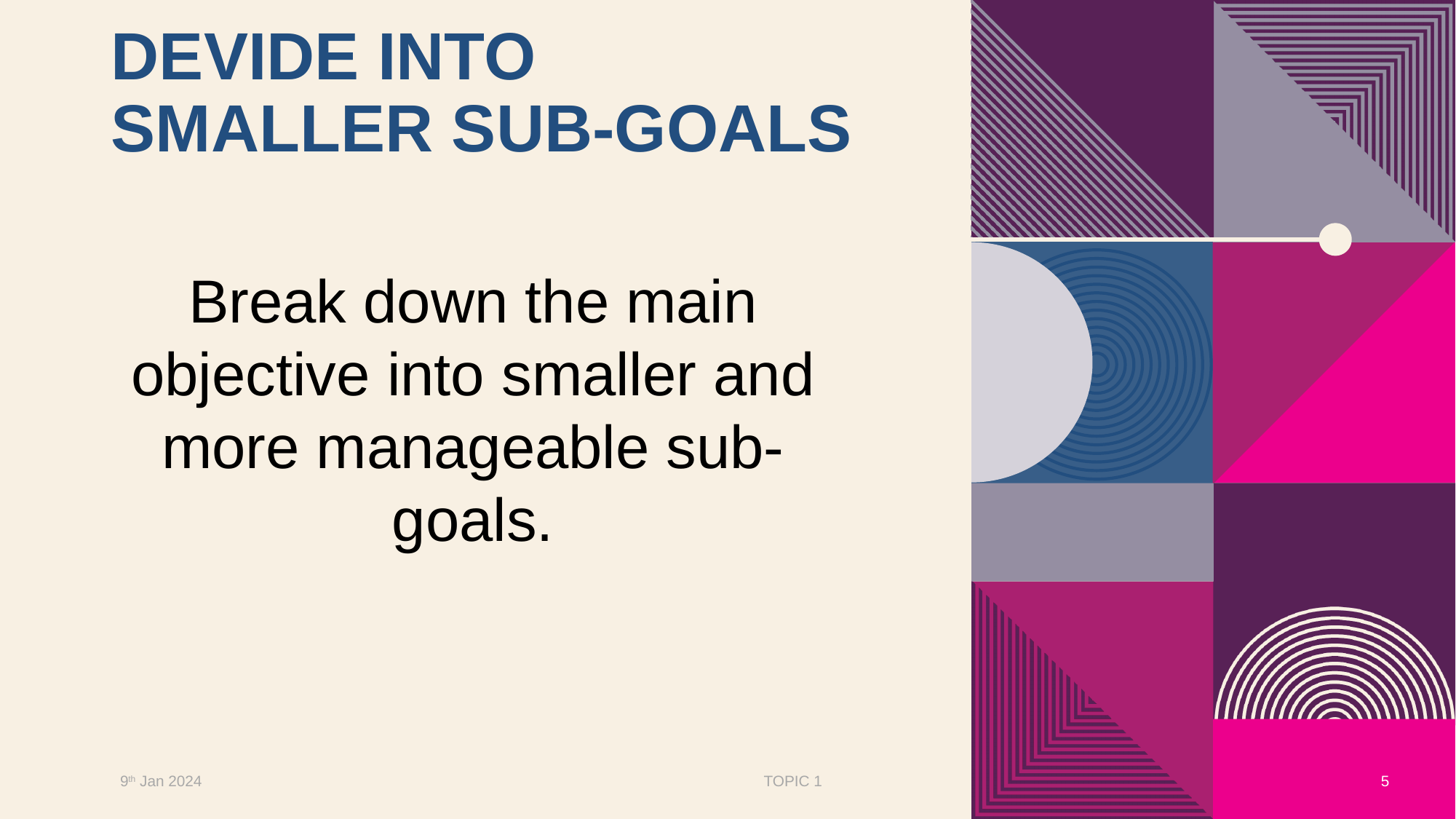

# Devide into smaller sub-goals
Break down the main objective into smaller and more manageable sub-goals.
9th Jan 2024
TOPIC 1
5